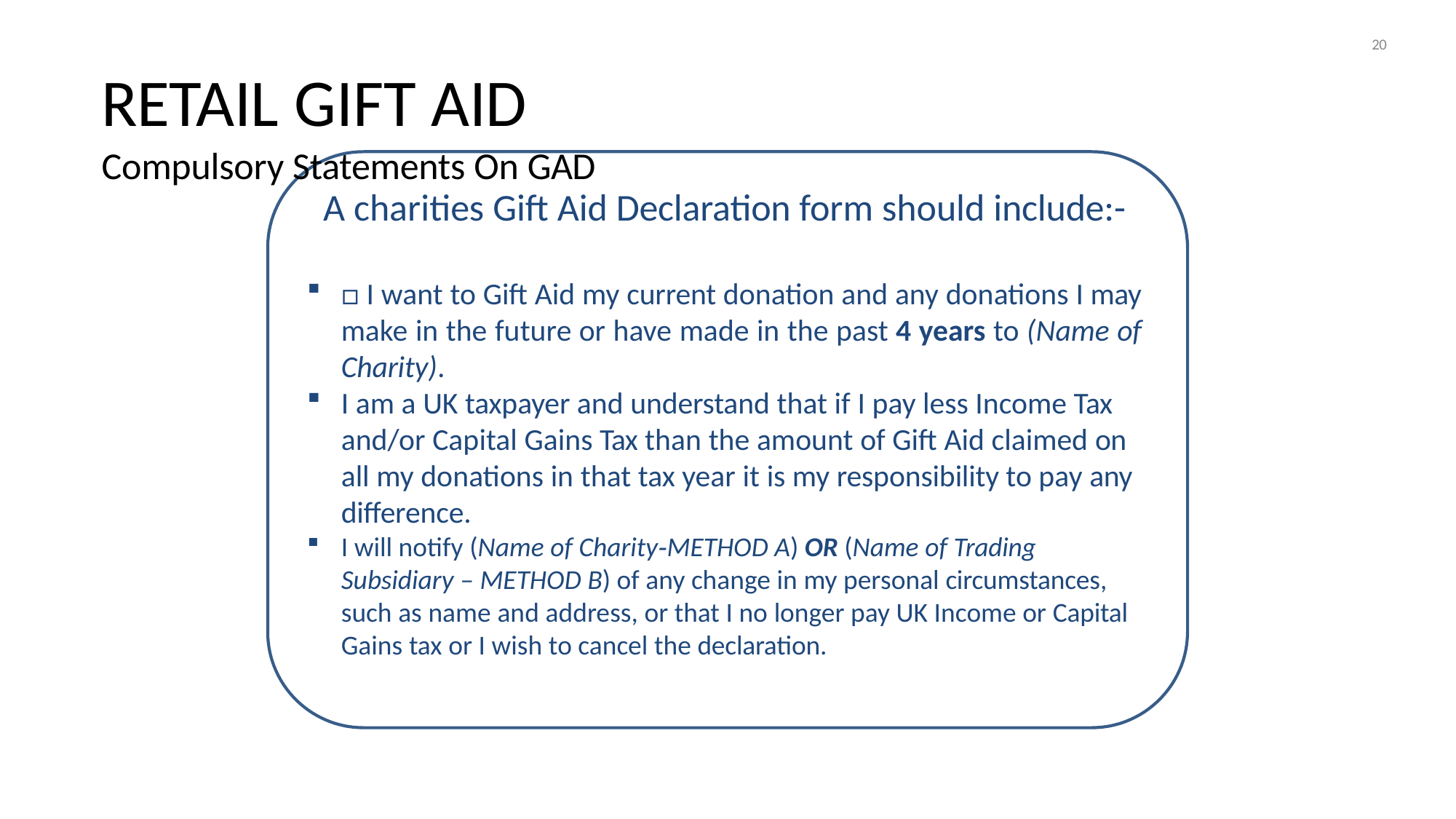

20
# RETAIL GIFT AID
Compulsory Statements On GAD

A charities Gift Aid Declaration form should include:-
□ I want to Gift Aid my current donation and any donations I may make in the future or have made in the past 4 years to (Name of Charity).
I am a UK taxpayer and understand that if I pay less Income Tax and/or Capital Gains Tax than the amount of Gift Aid claimed on all my donations in that tax year it is my responsibility to pay any difference.
I will notify (Name of Charity‐METHOD A) OR (Name of Trading Subsidiary – METHOD B) of any change in my personal circumstances, such as name and address, or that I no longer pay UK Income or Capital Gains tax or I wish to cancel the declaration.